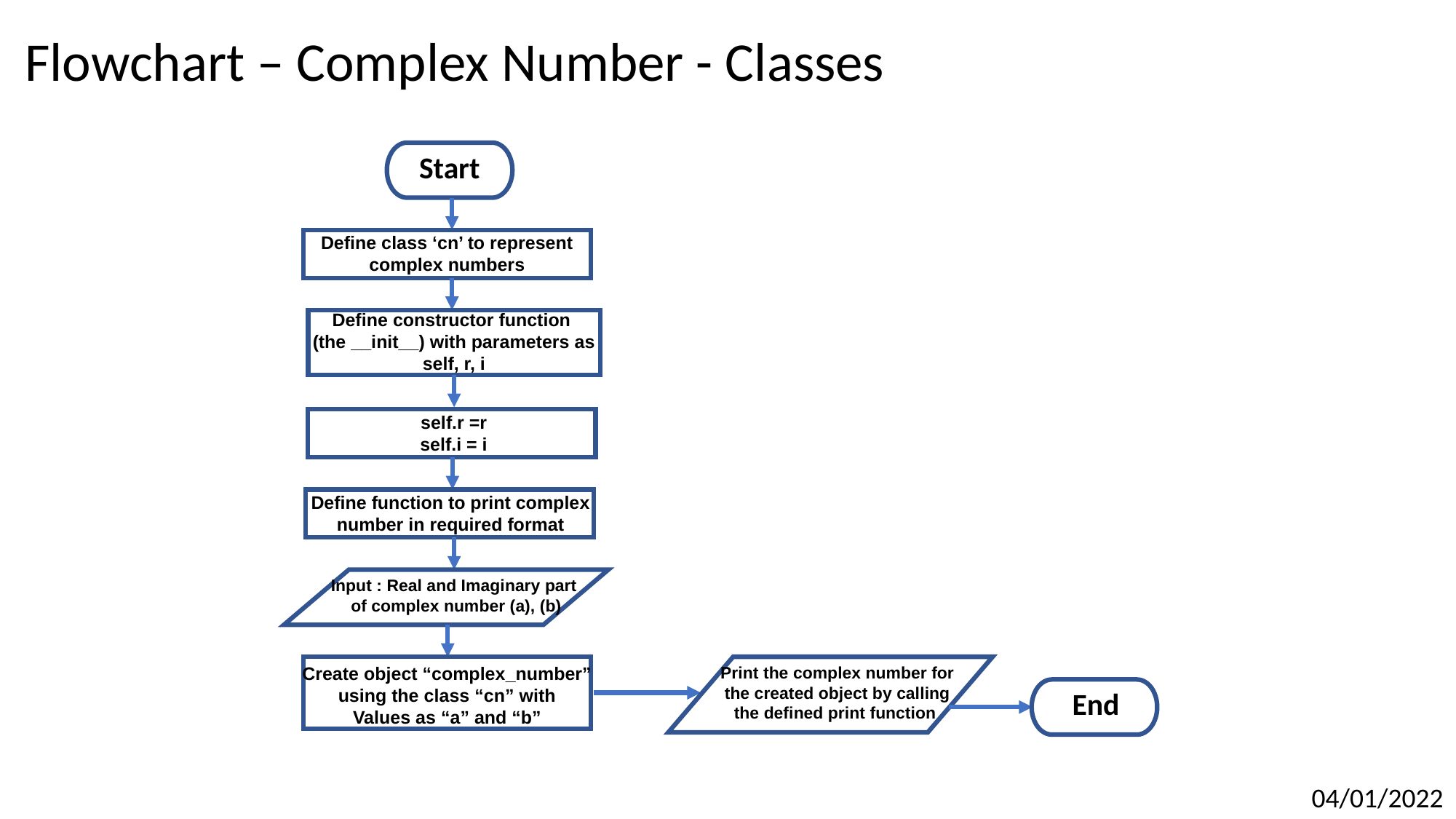

# Flowchart – Complex Number - Classes

Start
Define class ‘cn’ to represent complex numbers

Define constructor function
(the __init__) with parameters as self, r, i

self.r =r
self.i = i

Define function to print complex number in required format

Input : Real and Imaginary part
 of complex number (a), (b)

Create object “complex_number”
 using the class “cn” with
Values as “a” and “b”

Print the complex number for
 the created object by calling
the defined print function
End

04/01/2022